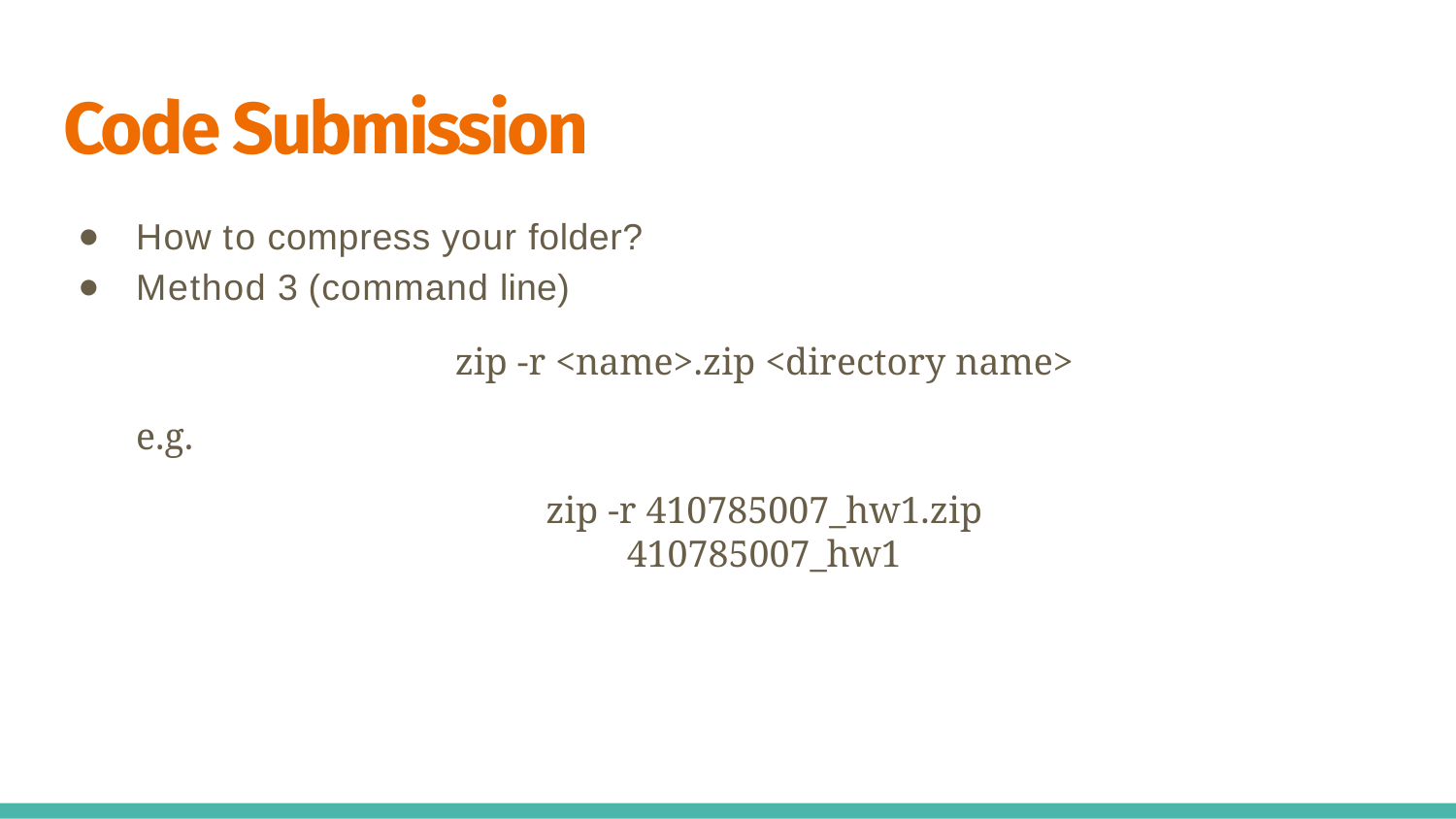

# Code Submission
How to compress your folder?
Method 3 (command line)
zip -r <name>.zip <directory name>
e.g.
zip -r 410785007_hw1.zip 410785007_hw1